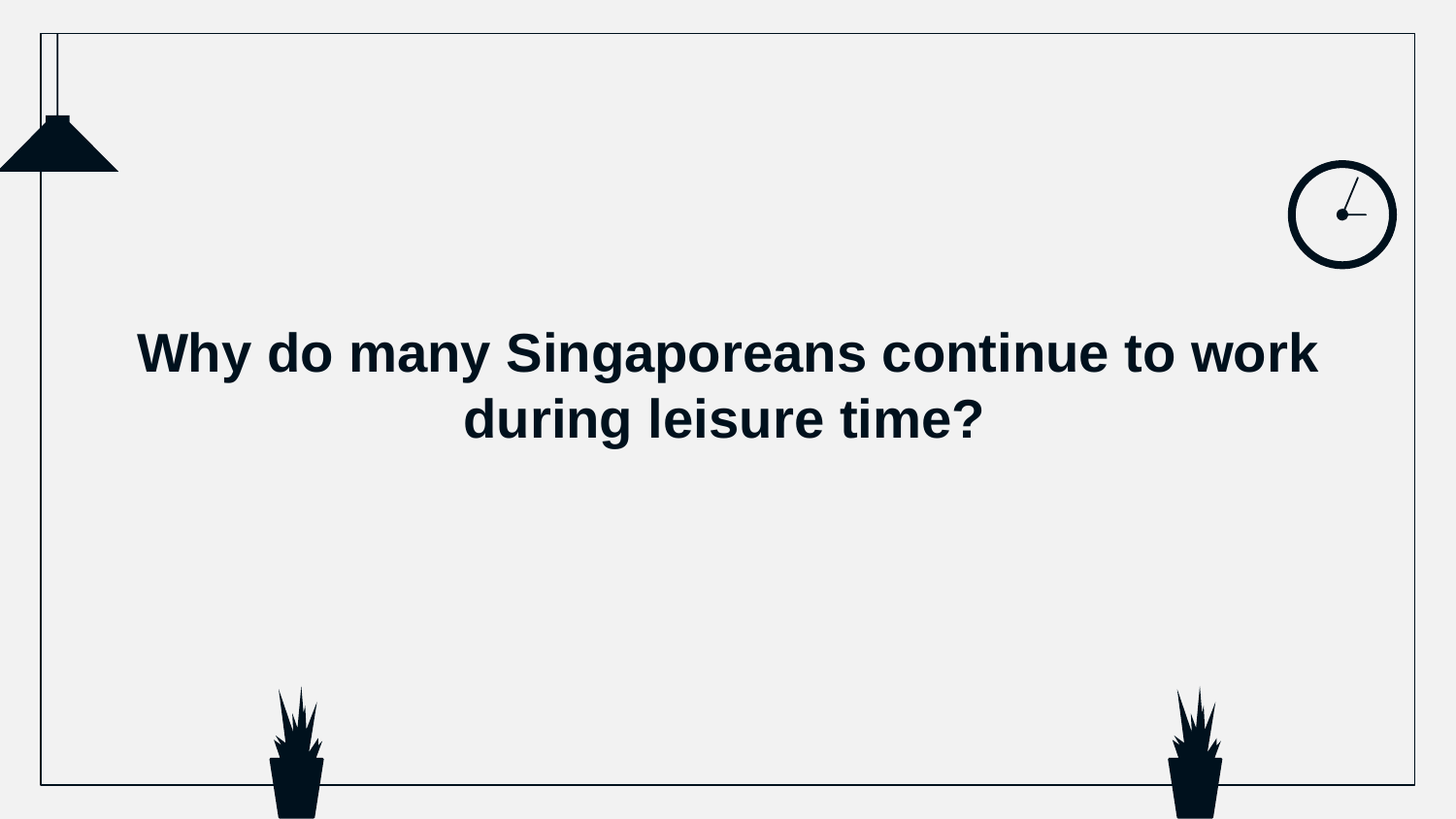

# Why do many Singaporeans continue to work during leisure time?